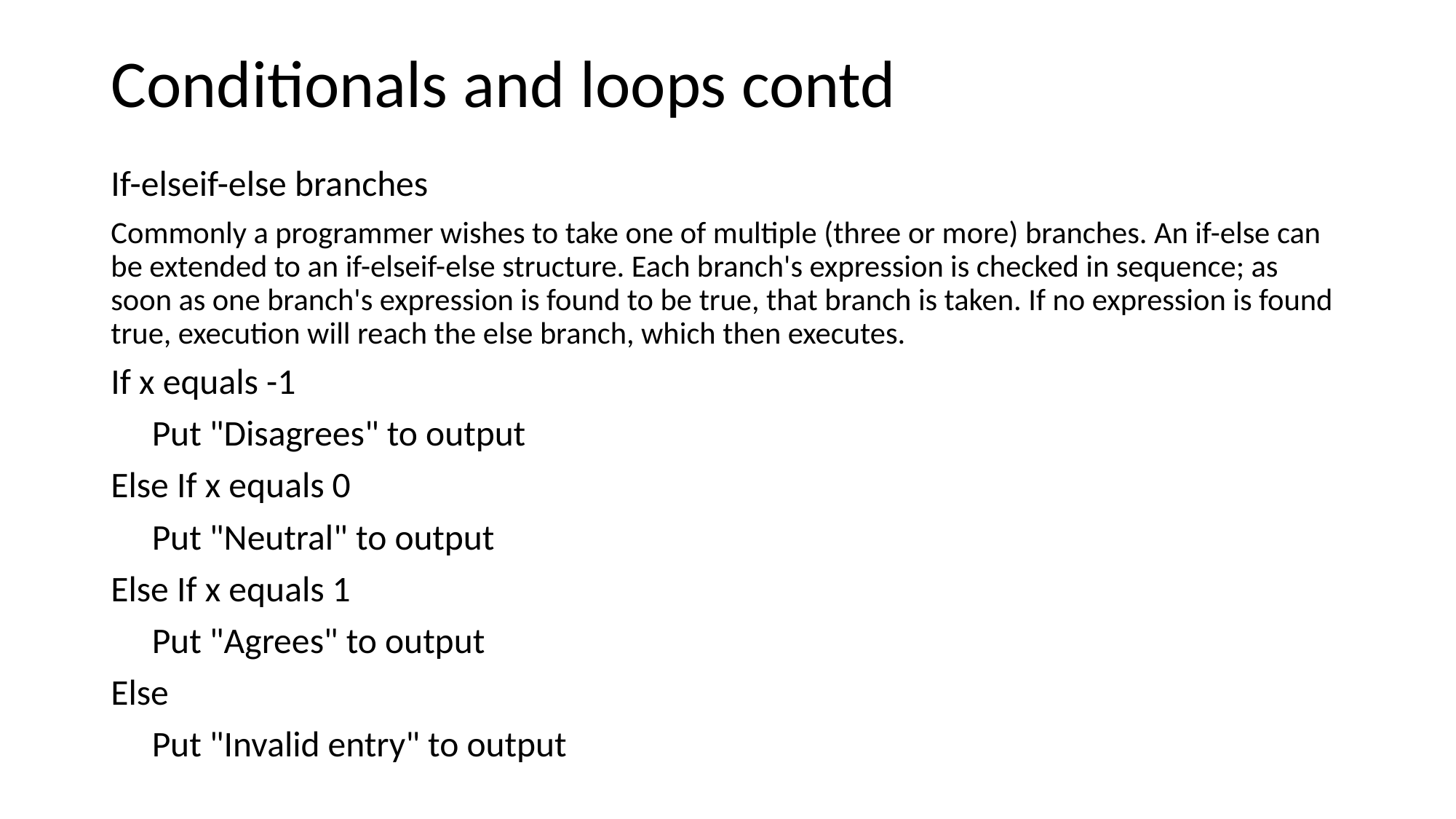

# Conditionals and loops contd
If-elseif-else branches
Commonly a programmer wishes to take one of multiple (three or more) branches. An if-else can be extended to an if-elseif-else structure. Each branch's expression is checked in sequence; as soon as one branch's expression is found to be true, that branch is taken. If no expression is found true, execution will reach the else branch, which then executes.
If x equals -1
     Put "Disagrees" to output
Else If x equals 0
     Put "Neutral" to output
Else If x equals 1
     Put "Agrees" to output
Else
     Put "Invalid entry" to output